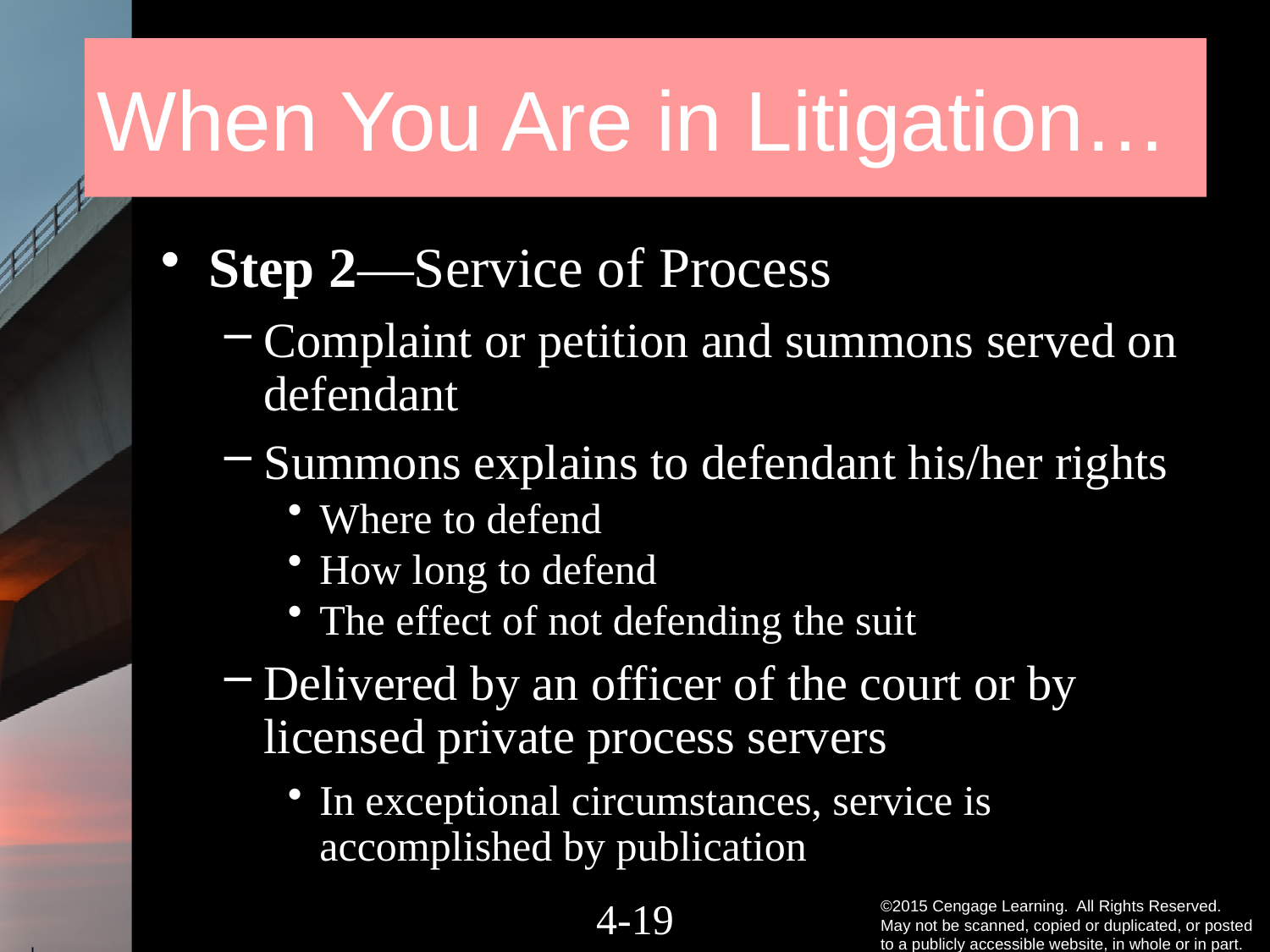

# When You Are in Litigation…
Step 2—Service of Process
Complaint or petition and summons served on defendant
Summons explains to defendant his/her rights
Where to defend
How long to defend
The effect of not defending the suit
Delivered by an officer of the court or by licensed private process servers
In exceptional circumstances, service is accomplished by publication
4-19